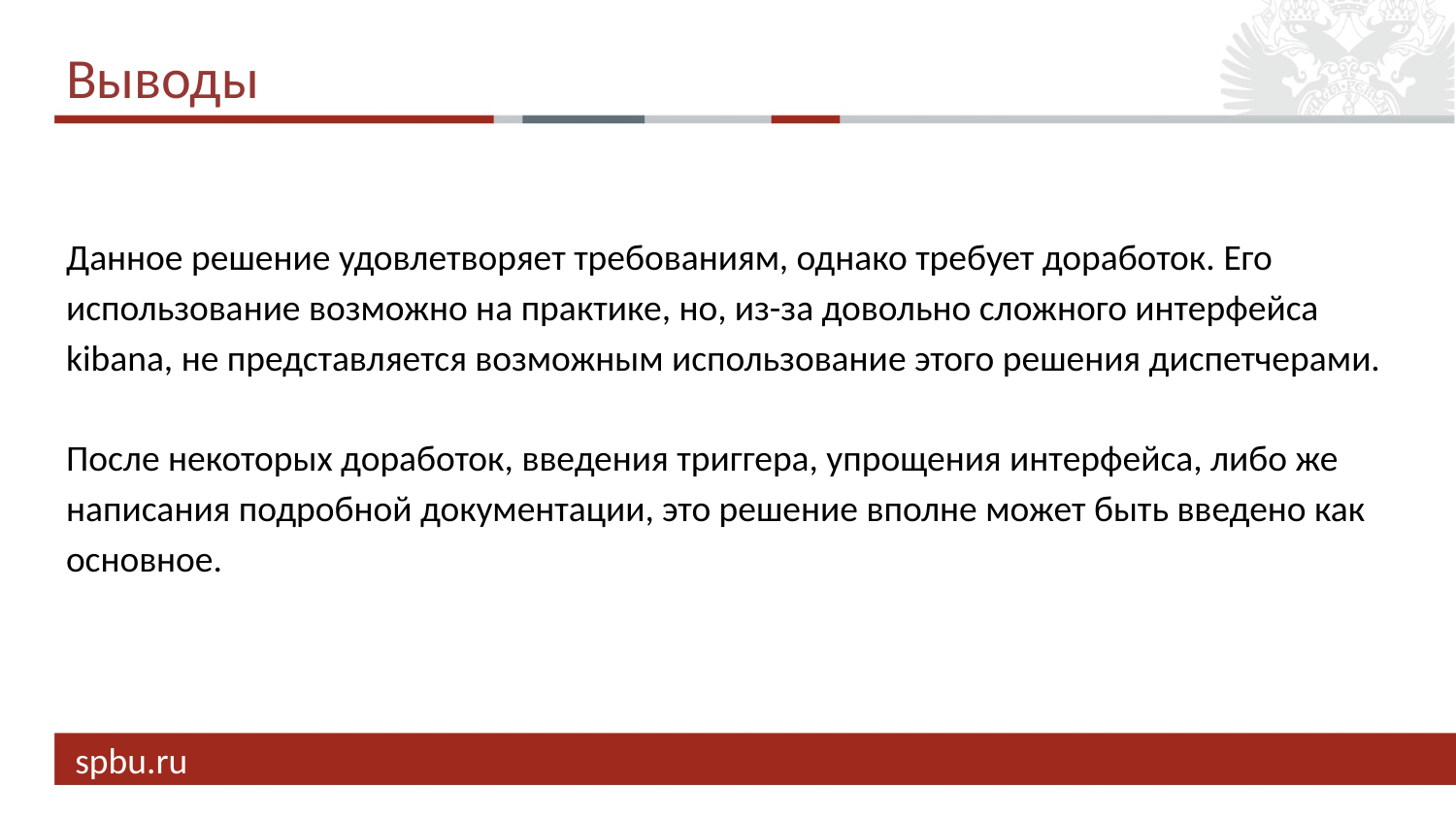

# Выводы
Данное решение удовлетворяет требованиям, однако требует доработок. Его использование возможно на практике, но, из-за довольно сложного интерфейса kibana, не представляется возможным использование этого решения диспетчерами.

После некоторых доработок, введения триггера, упрощения интерфейса, либо же написания подробной документации, это решение вполне может быть введено как основное.